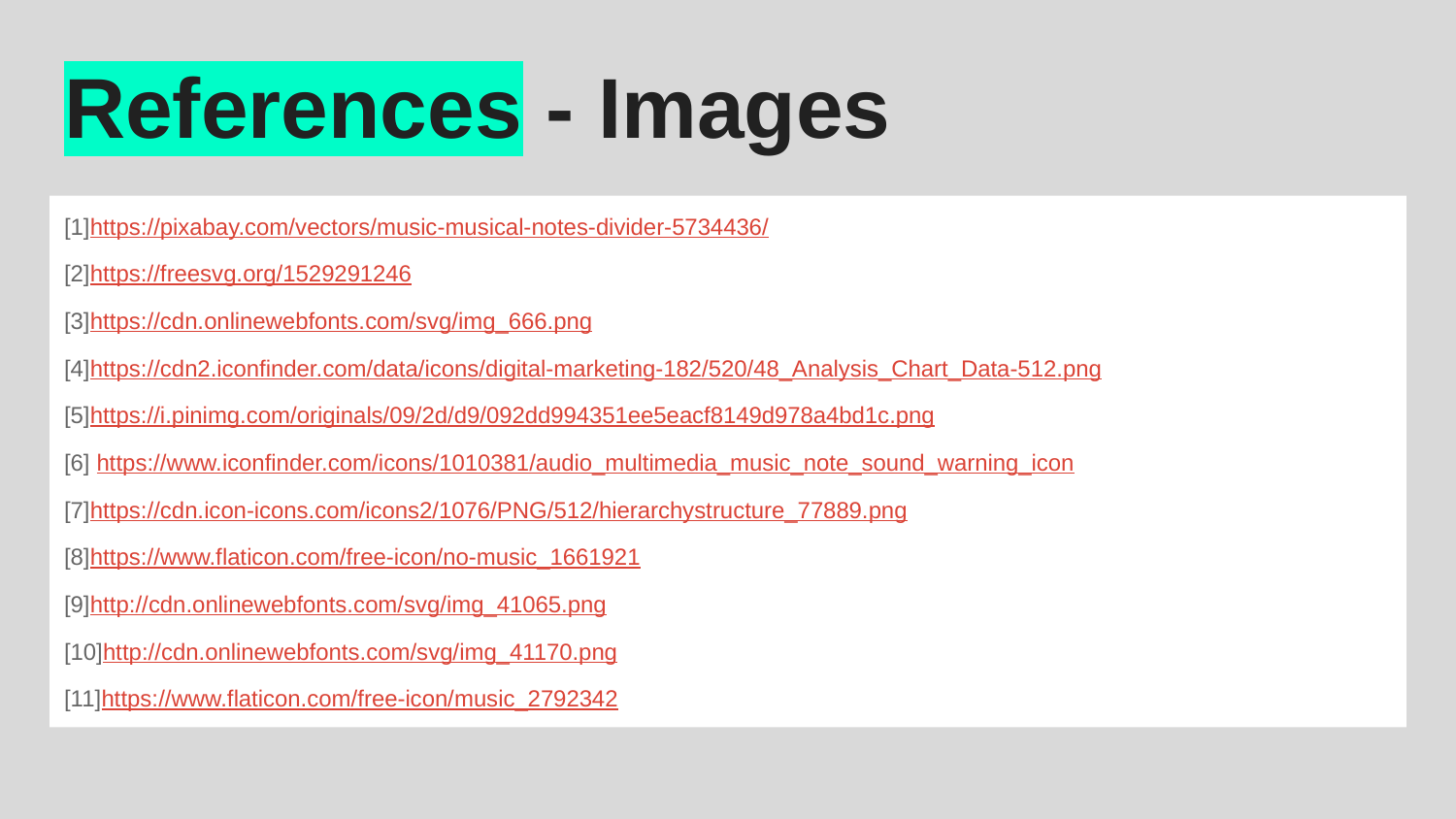

# References - Images
[1]https://pixabay.com/vectors/music-musical-notes-divider-5734436/
[2]https://freesvg.org/1529291246
[3]https://cdn.onlinewebfonts.com/svg/img_666.png
[4]https://cdn2.iconfinder.com/data/icons/digital-marketing-182/520/48_Analysis_Chart_Data-512.png
[5]https://i.pinimg.com/originals/09/2d/d9/092dd994351ee5eacf8149d978a4bd1c.png
[6] https://www.iconfinder.com/icons/1010381/audio_multimedia_music_note_sound_warning_icon
[7]https://cdn.icon-icons.com/icons2/1076/PNG/512/hierarchystructure_77889.png
[8]https://www.flaticon.com/free-icon/no-music_1661921
[9]http://cdn.onlinewebfonts.com/svg/img_41065.png
[10]http://cdn.onlinewebfonts.com/svg/img_41170.png
[11]https://www.flaticon.com/free-icon/music_2792342